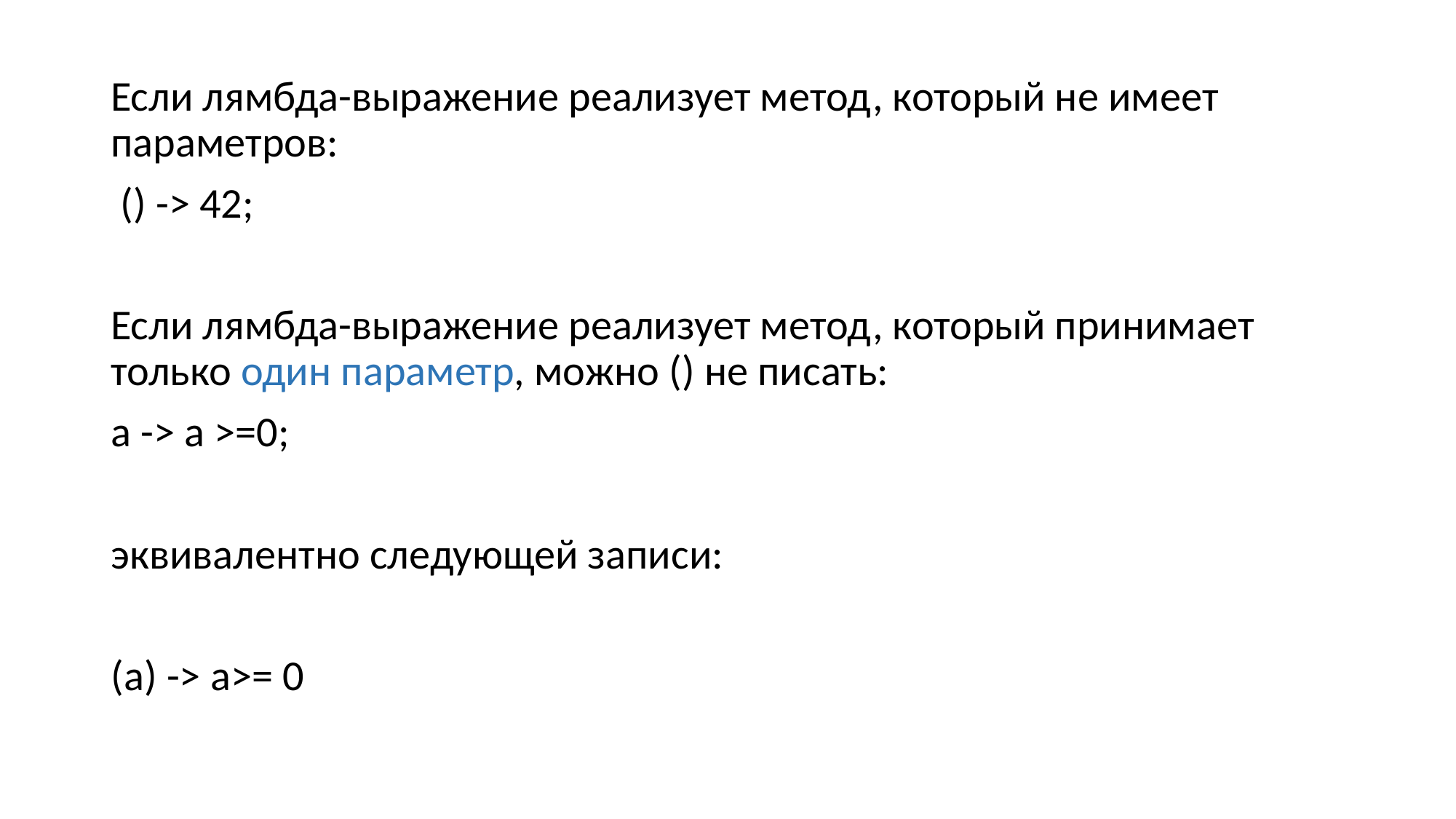

Если лямбда-выражение реализует метод, который не имеет параметров:
 () -> 42;

Если лямбда-выражение реализует метод, который принимает только один параметр, можно () не писать:
a -> a >=0;

эквивалентно следующей записи:

(a) -> a>= 0